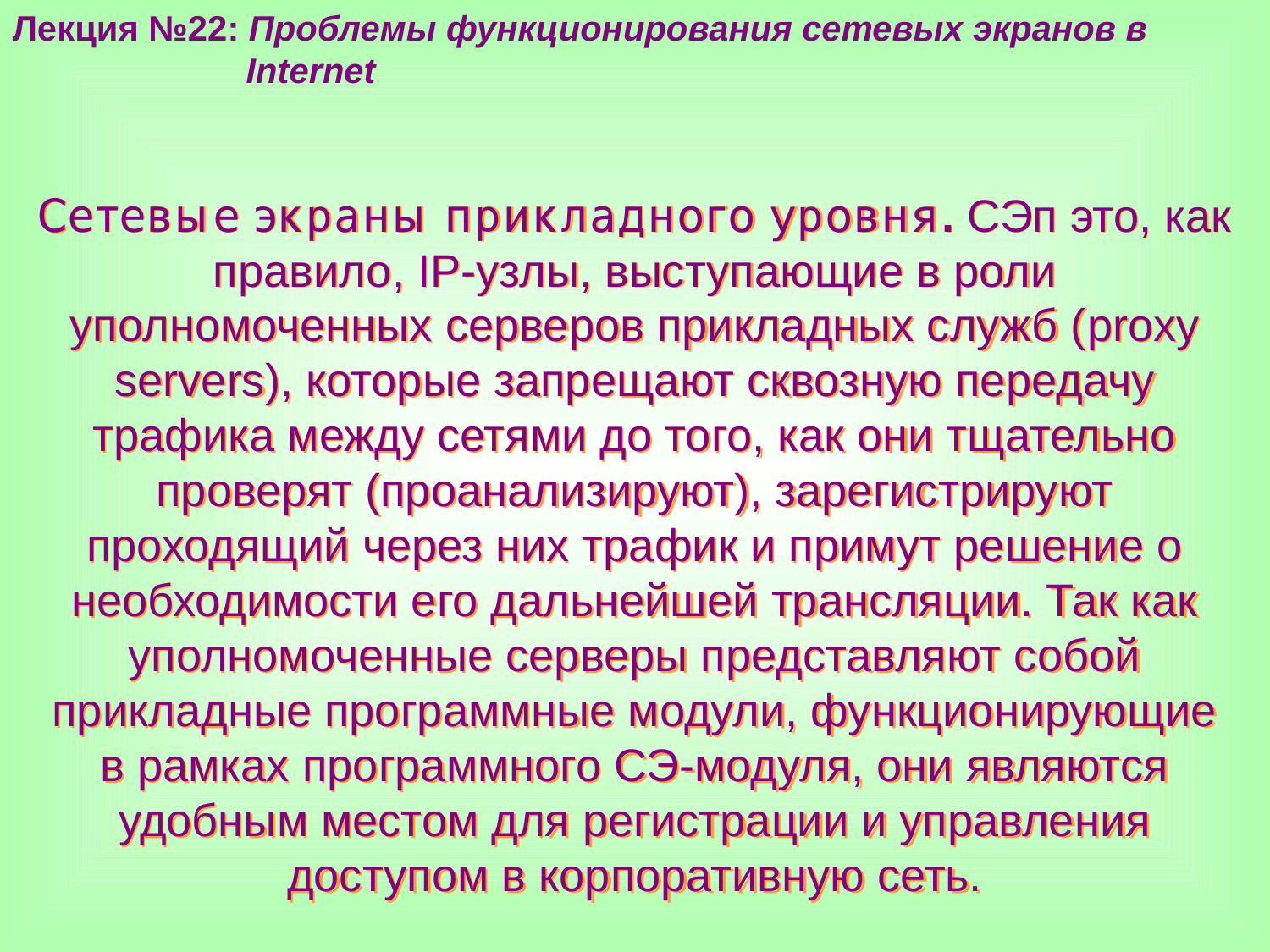

Лекция №22: Проблемы функционирования сетевых экранов в
                        Internet
Сетевые экраны прикладного уровня. СЭп это, как правило, IP-узлы, выступающие в роли уполномоченных серверов прикладных служб (proxy servers), которые запрещают сквозную передачу трафика между сетями до того, как они тщательно проверят (проанализируют), зарегистрируют проходящий через них трафик и примут решение о необходимости его дальнейшей трансляции. Так как уполномоченные серверы представляют собой прикладные программные модули, функционирующие в рамках программного СЭ-модуля, они являются удобным местом для регистрации и управления доступом в корпоративную сеть.